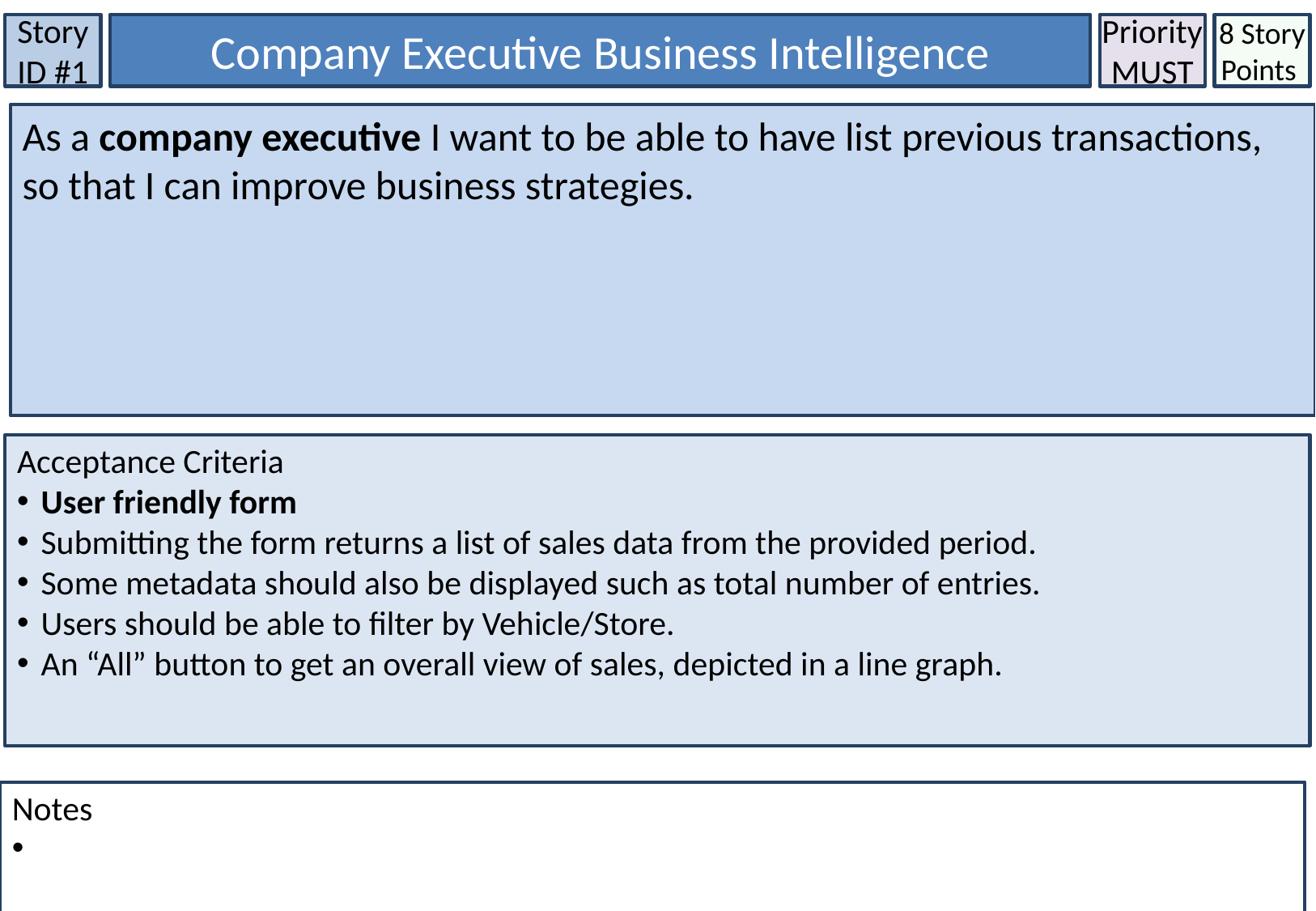

Story ID #1
Company Executive Business Intelligence
Priority
MUST
8 Story Points
As a company executive I want to be able to have list previous transactions, so that I can improve business strategies.
Acceptance Criteria
User friendly form
Submitting the form returns a list of sales data from the provided period.
Some metadata should also be displayed such as total number of entries.
Users should be able to filter by Vehicle/Store.
An “All” button to get an overall view of sales, depicted in a line graph.
Notes